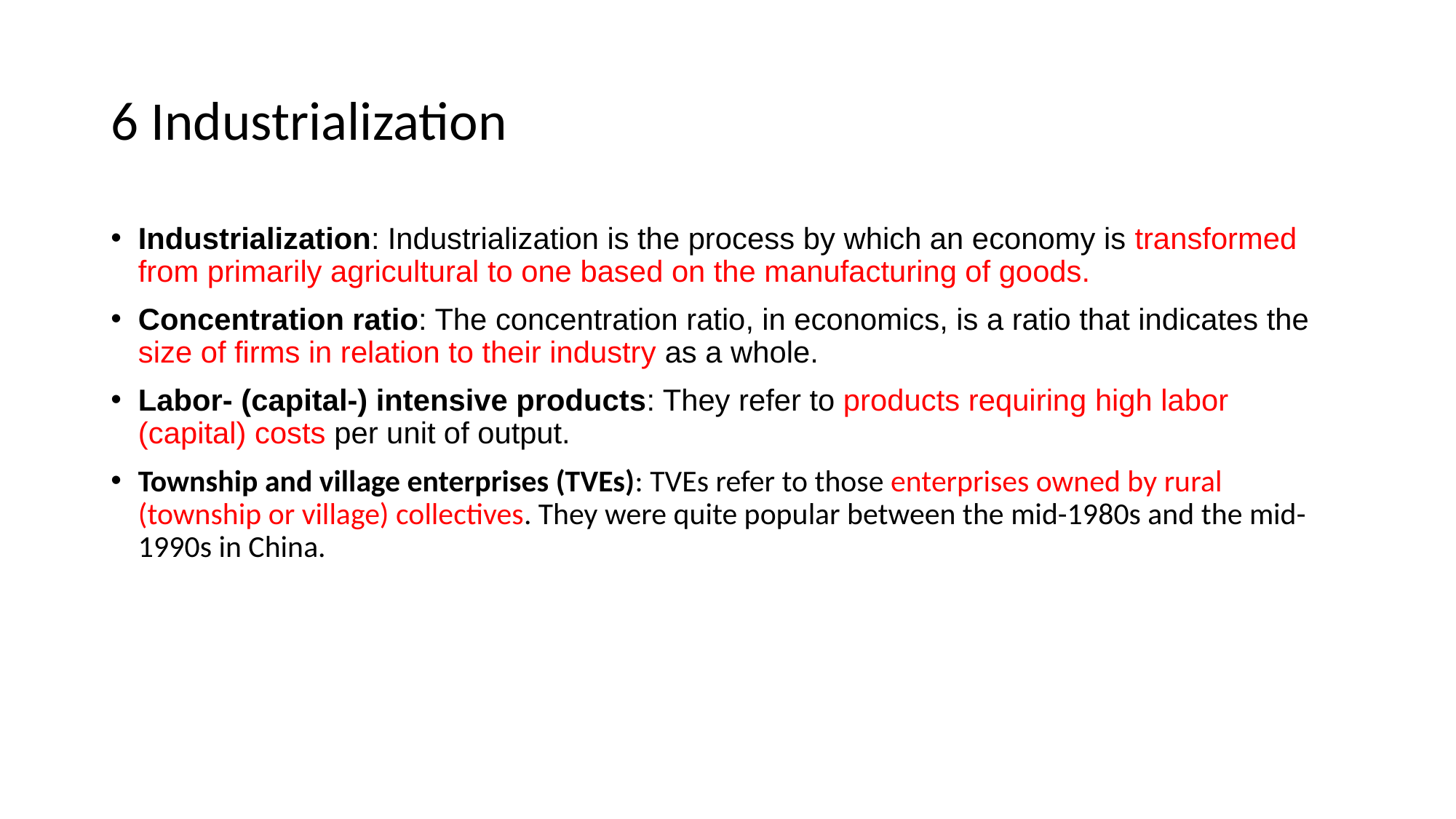

# 6 Industrialization
Industrialization: Industrialization is the process by which an economy is transformed from primarily agricultural to one based on the manufacturing of goods.
Concentration ratio: The concentration ratio, in economics, is a ratio that indicates the size of firms in relation to their industry as a whole.
Labor- (capital-) intensive products: They refer to products requiring high labor (capital) costs per unit of output.
Township and village enterprises (TVEs): TVEs refer to those enterprises owned by rural (township or village) collectives. They were quite popular between the mid-1980s and the mid-1990s in China.